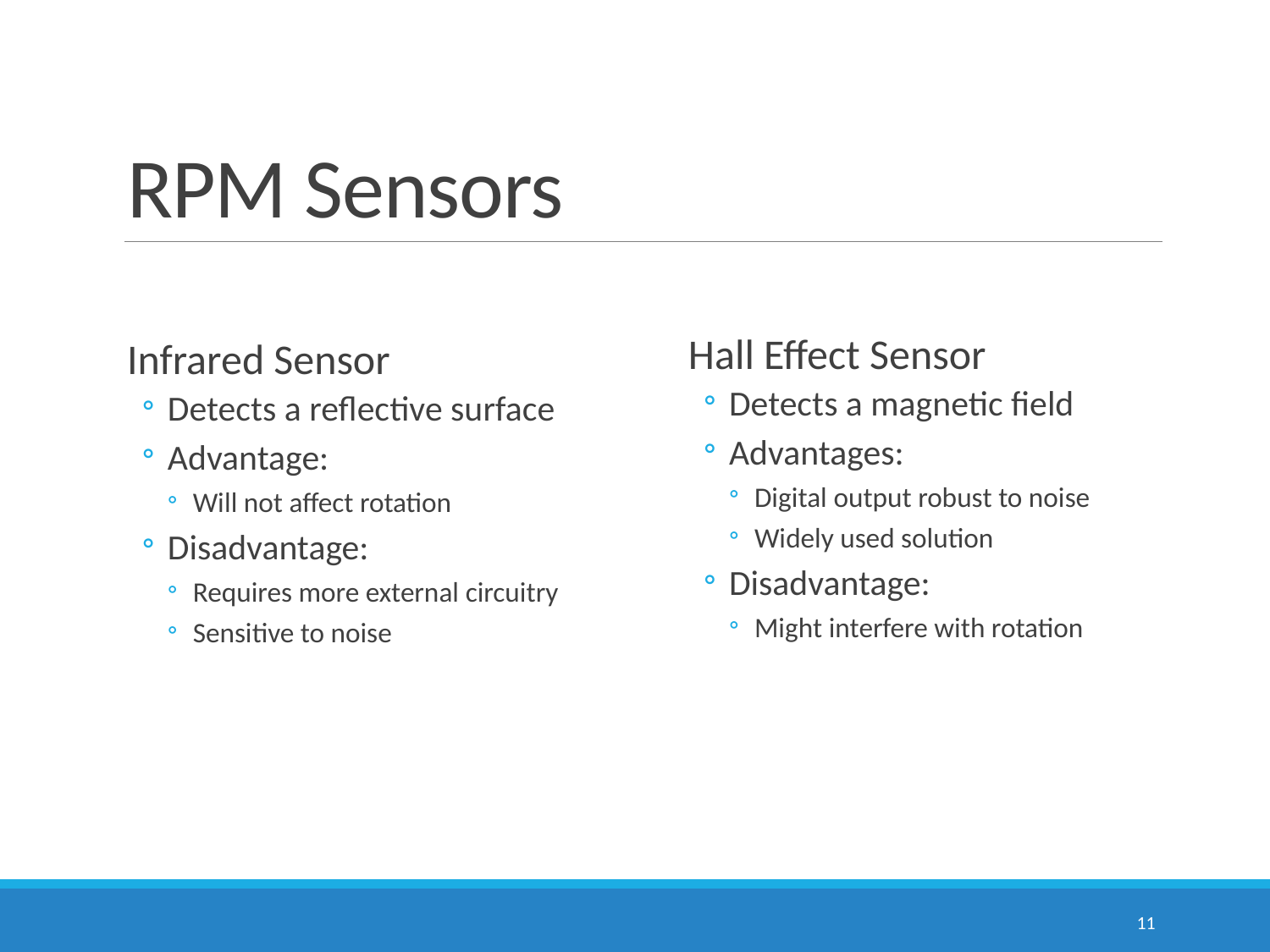

# RPM Sensors

Infrared Sensor
Detects a reflective surface
Advantage:
Will not affect rotation
Disadvantage:
Requires more external circuitry
Sensitive to noise

Hall Effect Sensor
Detects a magnetic field
Advantages:
Digital output robust to noise
Widely used solution
Disadvantage:
Might interfere with rotation
11